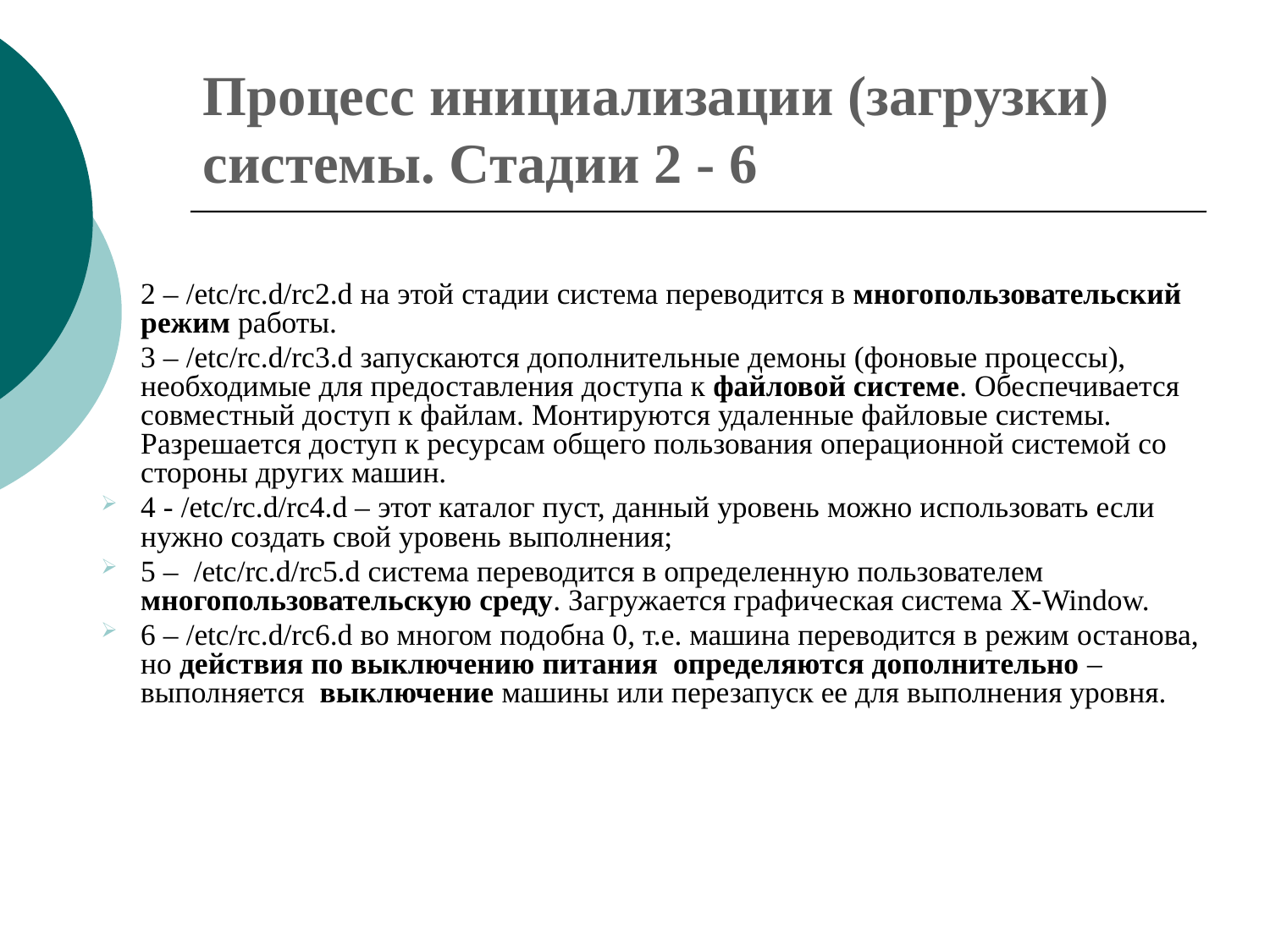

# Процесс инициализации (загрузки) системы. Стадии 2 - 6
2 – /etc/rc.d/rc2.d на этой стадии система переводится в многопользовательский режим работы.
3 – /etc/rc.d/rc3.d запускаются дополнительные демоны (фоновые процессы), необходимые для предоставления доступа к файловой системе. Обеспечивается совместный доступ к файлам. Монтируются удаленные файловые системы. Разрешается доступ к ресурсам общего пользования операционной системой со стороны других машин.
4 - /etc/rc.d/rc4.d – этот каталог пуст, данный уровень можно использовать если нужно создать свой уровень выполнения;
5 –  /etc/rc.d/rc5.d система переводится в определенную пользователем многопользовательскую среду. Загружается графическая система X-Window.
6 – /etc/rc.d/rc6.d во многом подобна 0, т.е. машина переводится в режим останова, но действия по выключению питания  определяются дополнительно – выполняется  выключение машины или перезапуск ее для выполнения уровня.